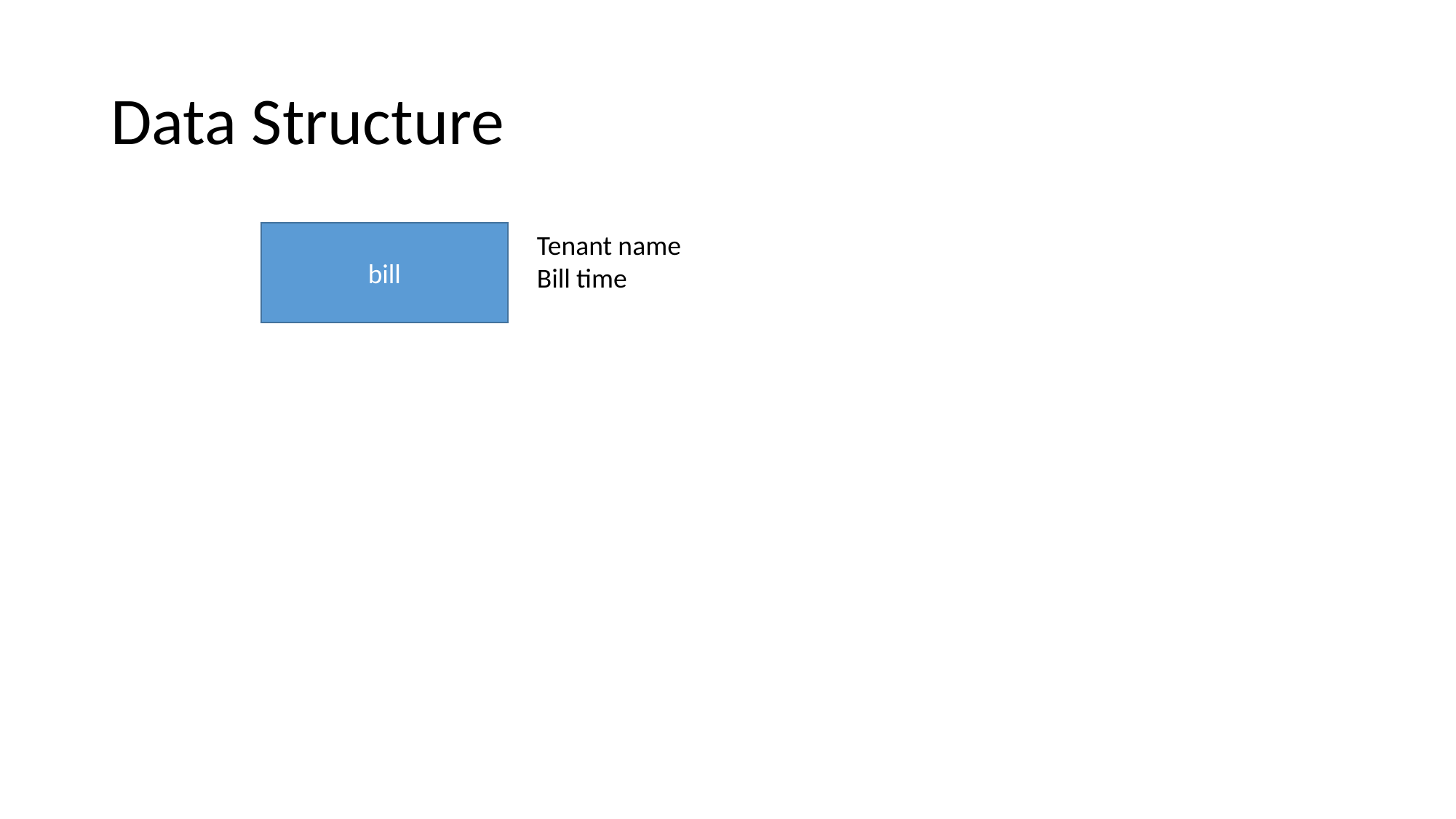

# Data Structure
bill
Tenant name
Bill time